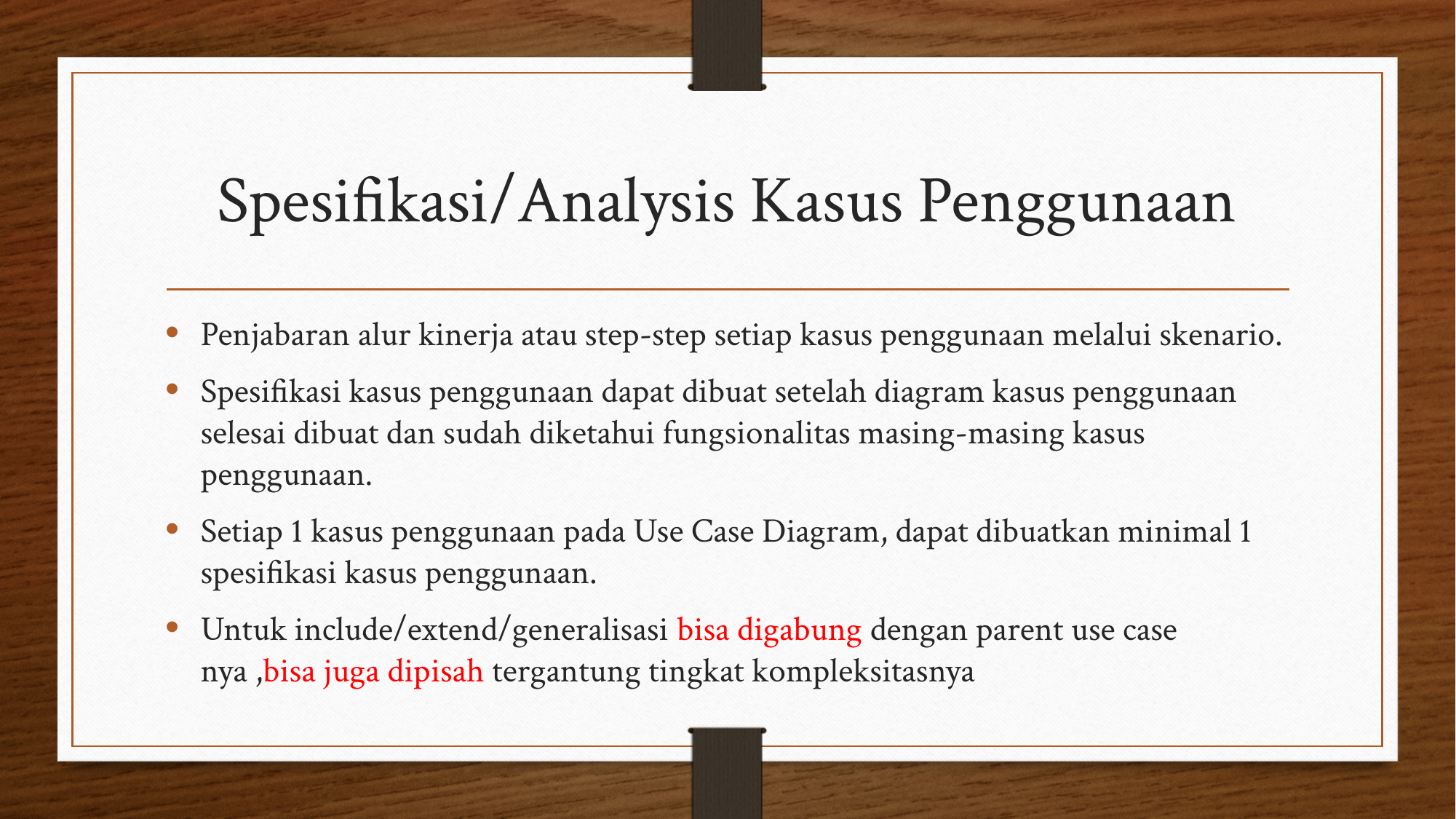

# Spesifikasi/Analysis Kasus Penggunaan
Penjabaran alur kinerja atau step-step setiap kasus penggunaan melalui skenario.
Spesifikasi kasus penggunaan dapat dibuat setelah diagram kasus penggunaan selesai dibuat dan sudah diketahui fungsionalitas masing-masing kasus penggunaan.
Setiap 1 kasus penggunaan pada Use Case Diagram, dapat dibuatkan minimal 1 spesifikasi kasus penggunaan.
Untuk include/extend/generalisasi bisa digabung dengan parent use case nya ,bisa juga dipisah tergantung tingkat kompleksitasnya